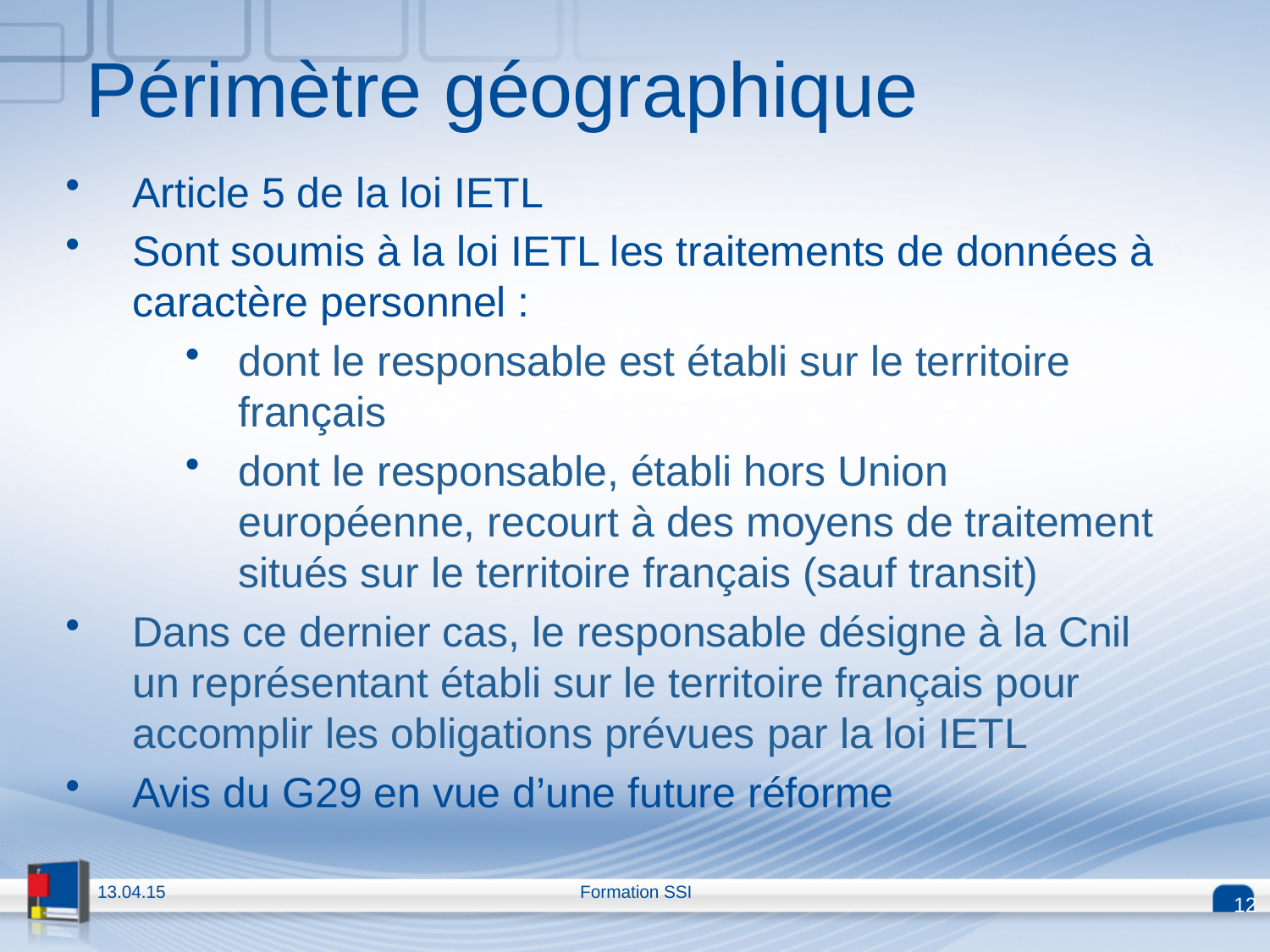

# Périmètre géographique
Article 5 de la loi IETL
Sont soumis à la loi IETL les traitements de données à caractère personnel :
dont le responsable est établi sur le territoire français
dont le responsable, établi hors Union européenne, recourt à des moyens de traitement situés sur le territoire français (sauf transit)
Dans ce dernier cas, le responsable désigne à la Cnil un représentant établi sur le territoire français pour accomplir les obligations prévues par la loi IETL
Avis du G29 en vue d’une future réforme
13.04.15
Formation SSI
12